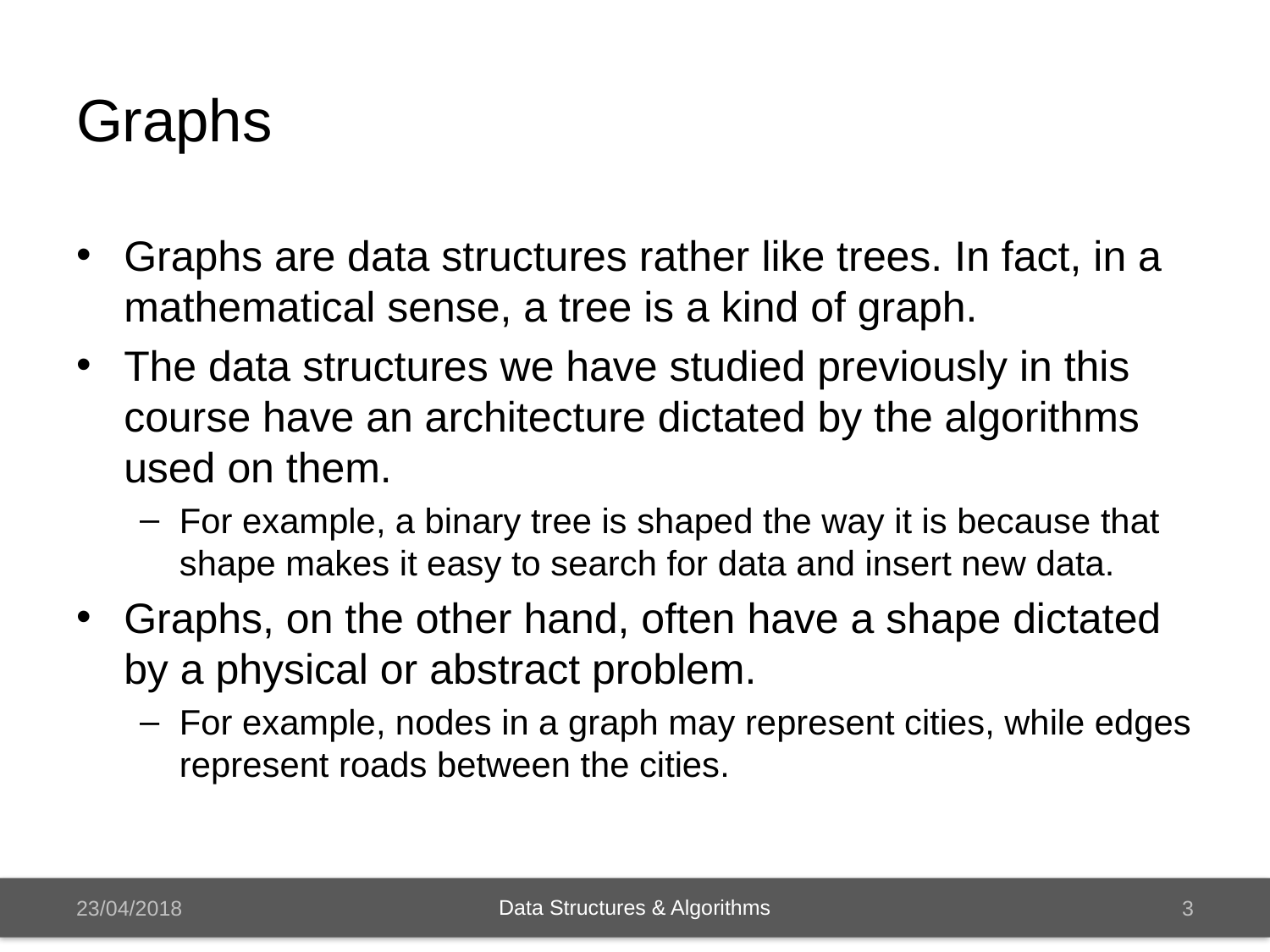

# Graphs
Graphs are data structures rather like trees. In fact, in a mathematical sense, a tree is a kind of graph.
The data structures we have studied previously in this course have an architecture dictated by the algorithms used on them.
For example, a binary tree is shaped the way it is because that shape makes it easy to search for data and insert new data.
Graphs, on the other hand, often have a shape dictated by a physical or abstract problem.
For example, nodes in a graph may represent cities, while edges represent roads between the cities.

23/04/2018
3